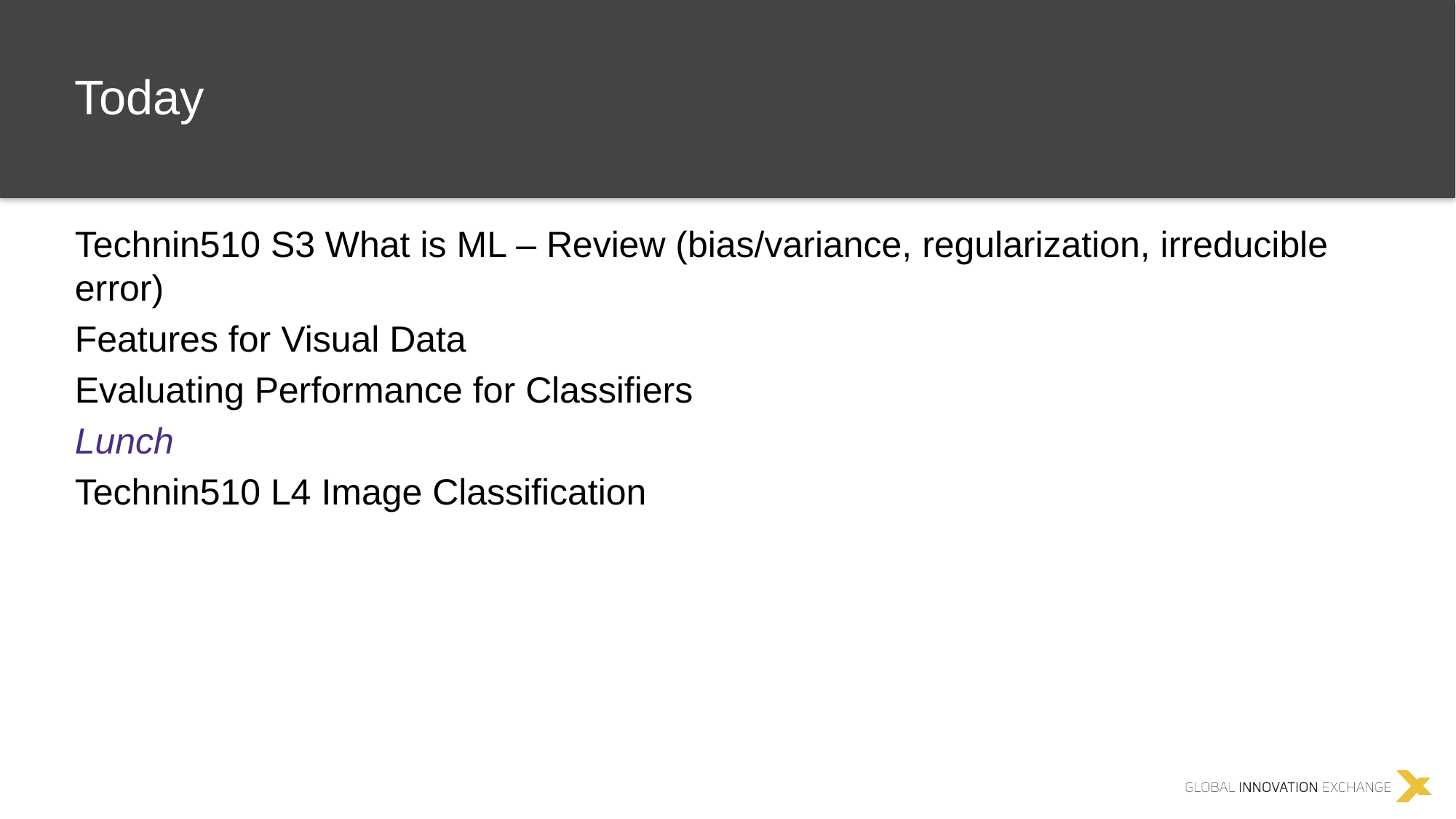

Today
Technin510 S3 What is ML – Review (bias/variance, regularization, irreducible error)
Features for Visual Data
Evaluating Performance for Classifiers
Lunch
Technin510 L4 Image Classification